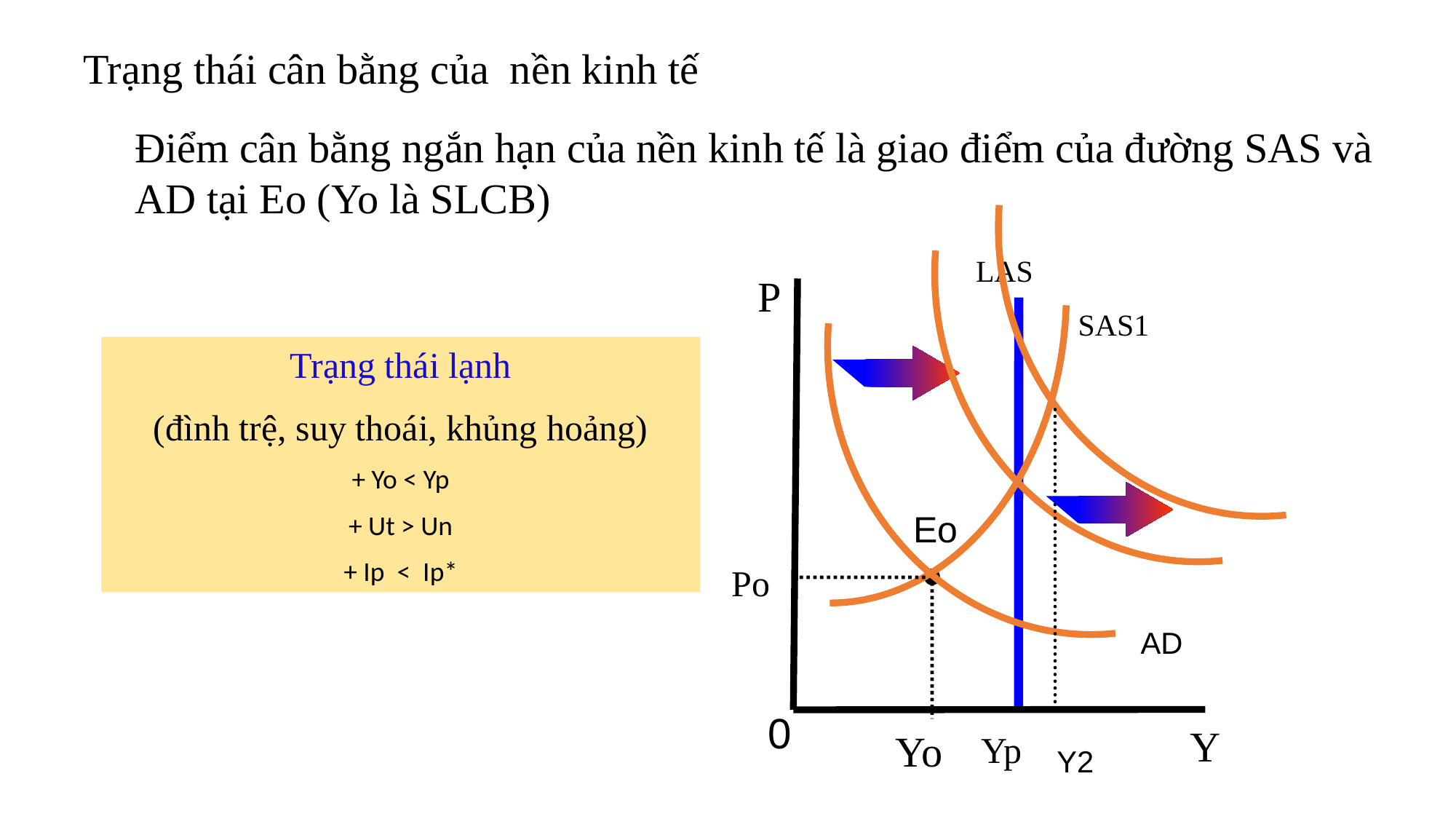

# Trạng thái cân bằng của  nền kinh tế
Điểm cân bằng ngắn hạn của nền kinh tế là giao điểm của đường SAS và AD tại Eo (Yo là SLCB)

Y2

LAS
P

SAS1
Eo
Po

AD
0
Y
Yo
Yp

Trạng thái lạnh
(đình trệ, suy thoái, khủng hoảng)
+ Yo < Yp
+ Ut > Un
+ Ip  <  Ip*